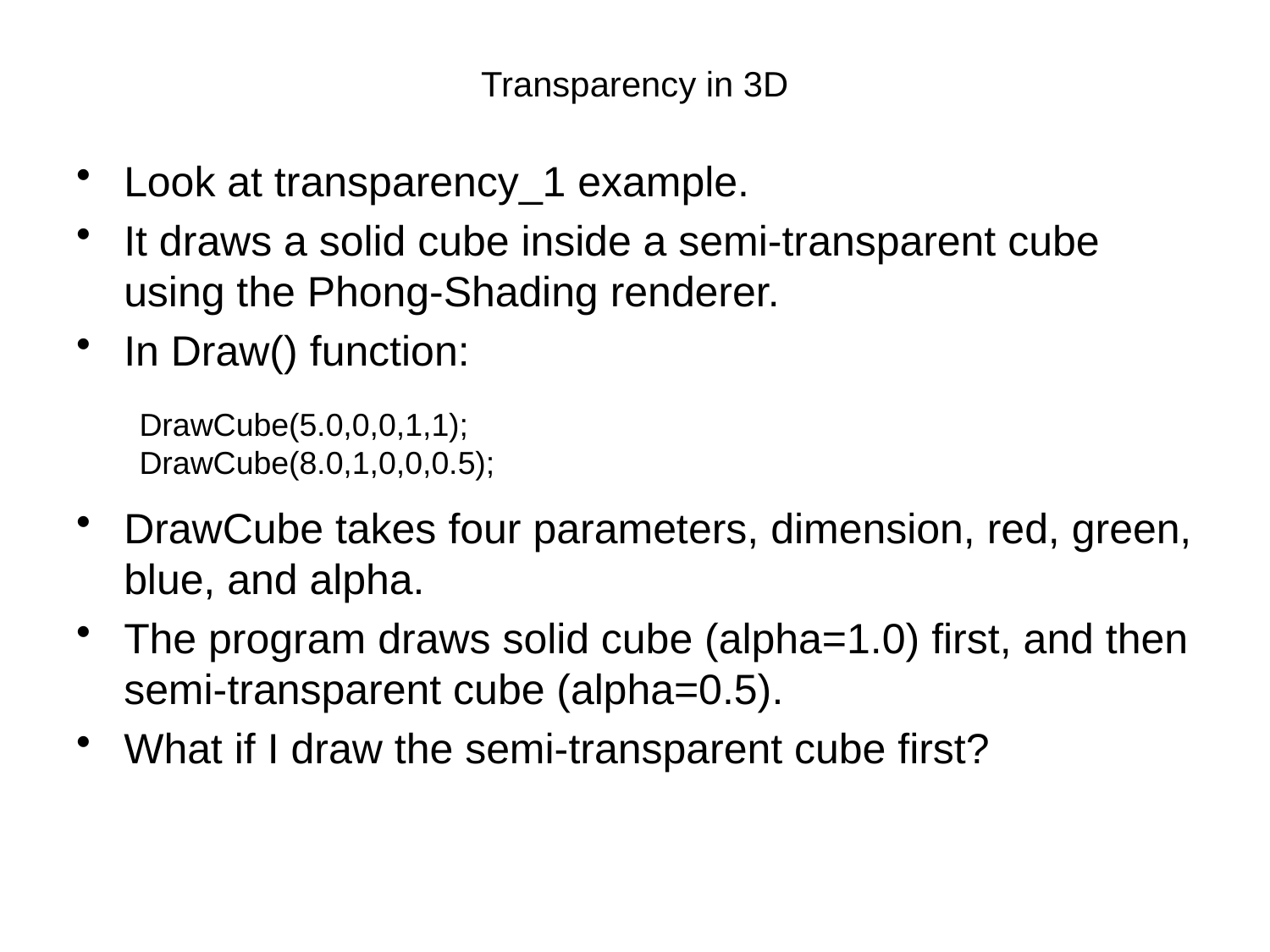

# Transparency in 3D
Look at transparency_1 example.
It draws a solid cube inside a semi-transparent cube using the Phong-Shading renderer.
In Draw() function:

DrawCube takes four parameters, dimension, red, green, blue, and alpha.
The program draws solid cube (alpha=1.0) first, and then semi-transparent cube (alpha=0.5).
What if I draw the semi-transparent cube first?
    DrawCube(5.0,0,0,1,1);
    DrawCube(8.0,1,0,0,0.5);